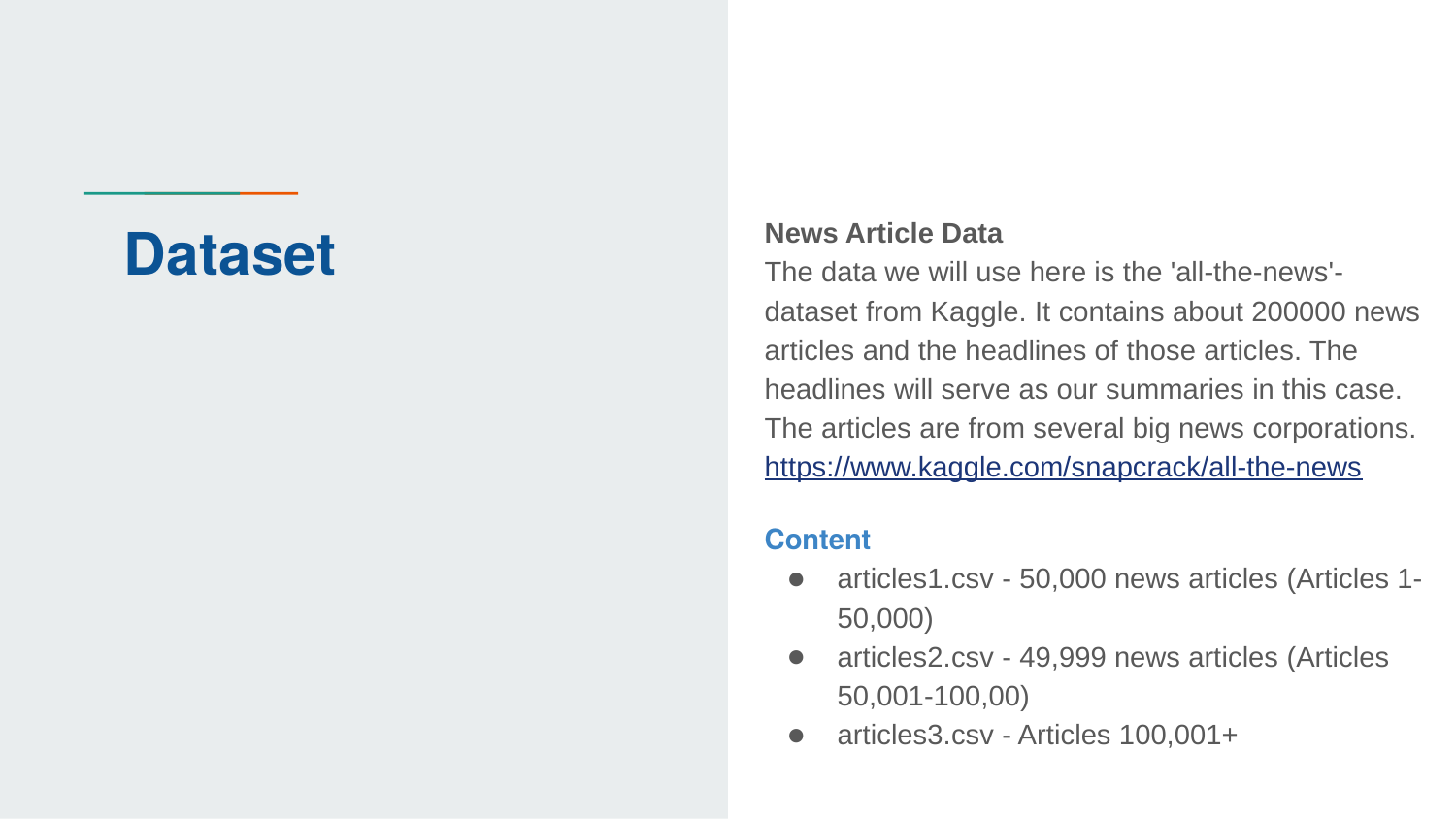

# Dataset
News Article Data
The data we will use here is the 'all-the-news'-dataset from Kaggle. It contains about 200000 news articles and the headlines of those articles. The headlines will serve as our summaries in this case. The articles are from several big news corporations.
https://www.kaggle.com/snapcrack/all-the-news

Content
articles1.csv - 50,000 news articles (Articles 1-50,000)
articles2.csv - 49,999 news articles (Articles 50,001-100,00)
articles3.csv - Articles 100,001+